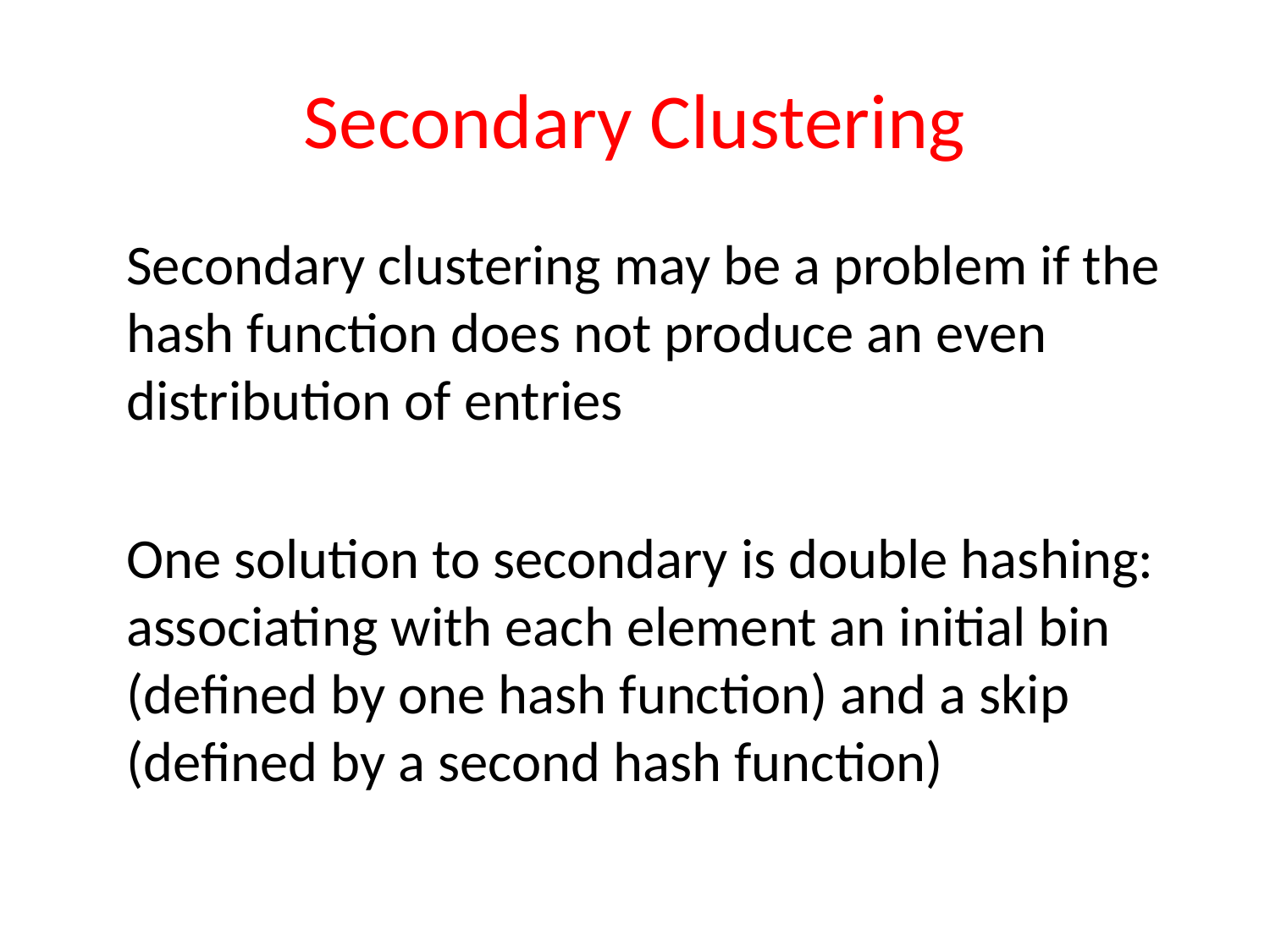

# Secondary Clustering
	Secondary clustering may be a problem if the hash function does not produce an even distribution of entries

	One solution to secondary is double hashing:  associating with each element an initial bin (defined by one hash function) and a skip (defined by a second hash function)